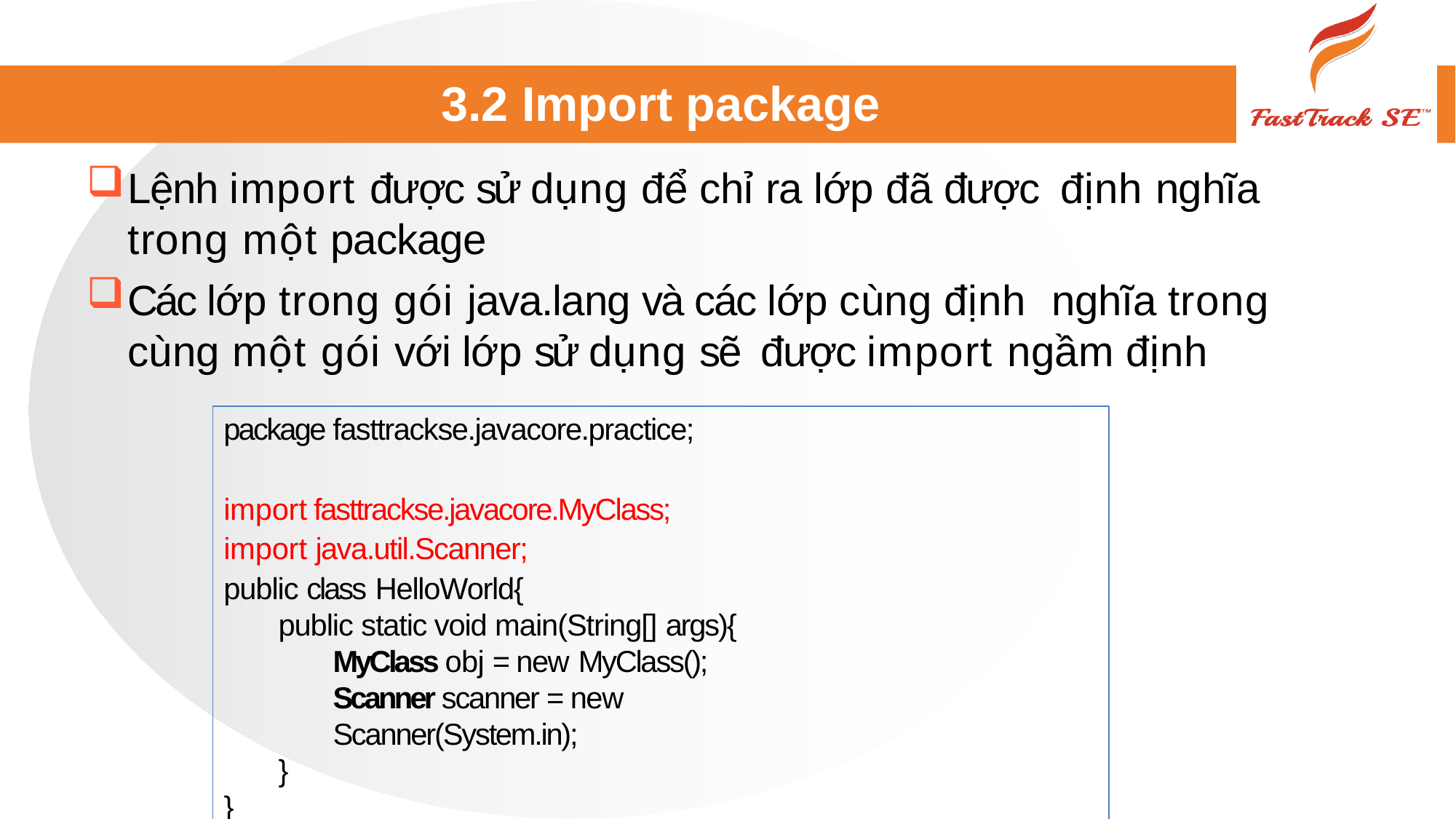

# 3.2 Import package
Lệnh import được sử dụng để chỉ ra lớp đã được  định nghĩa trong một package
Các lớp trong gói java.lang và các lớp cùng định  nghĩa trong cùng một gói với lớp sử dụng sẽ  được import ngầm định
package fasttrackse.javacore.practice;

import fasttrackse.javacore.MyClass;
import java.util.Scanner;
public class HelloWorld{
public static void main(String[] args){
MyClass obj = new MyClass();
Scanner scanner = new Scanner(System.in);
}
}